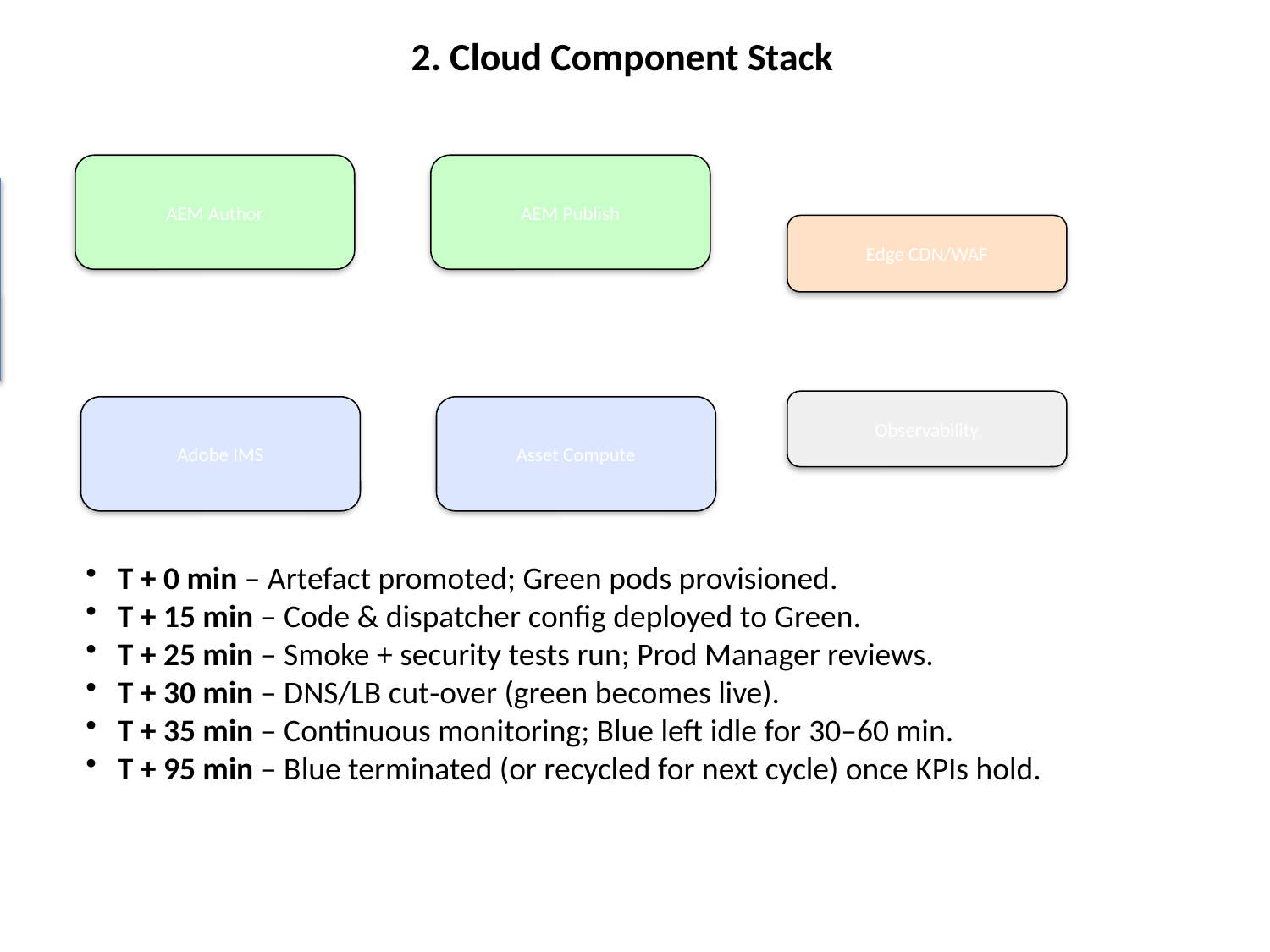

2. Cloud Component Stack
AEM Author
AEM Publish
Edge CDN/WAF
Observability
Adobe IMS
Asset Compute
T + 0 min – Artefact promoted; Green pods provisioned.
T + 15 min – Code & dispatcher config deployed to Green.
T + 25 min – Smoke + security tests run; Prod Manager reviews.
T + 30 min – DNS/LB cut‑over (green becomes live).
T + 35 min – Continuous monitoring; Blue left idle for 30–60 min.
T + 95 min – Blue terminated (or recycled for next cycle) once KPIs hold.